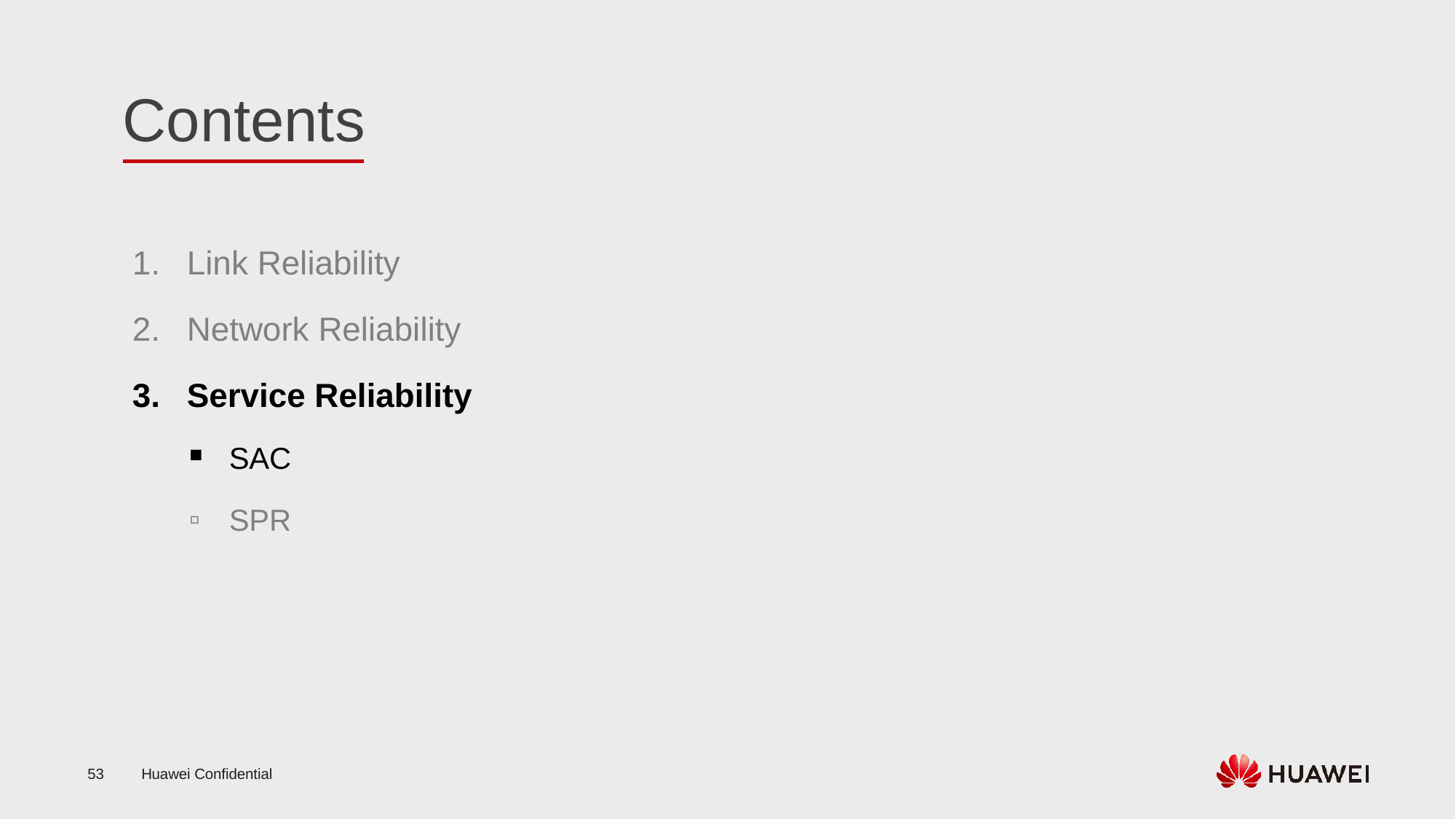

Link Reliability
Network Reliability
Service Reliability
SAC
SPR